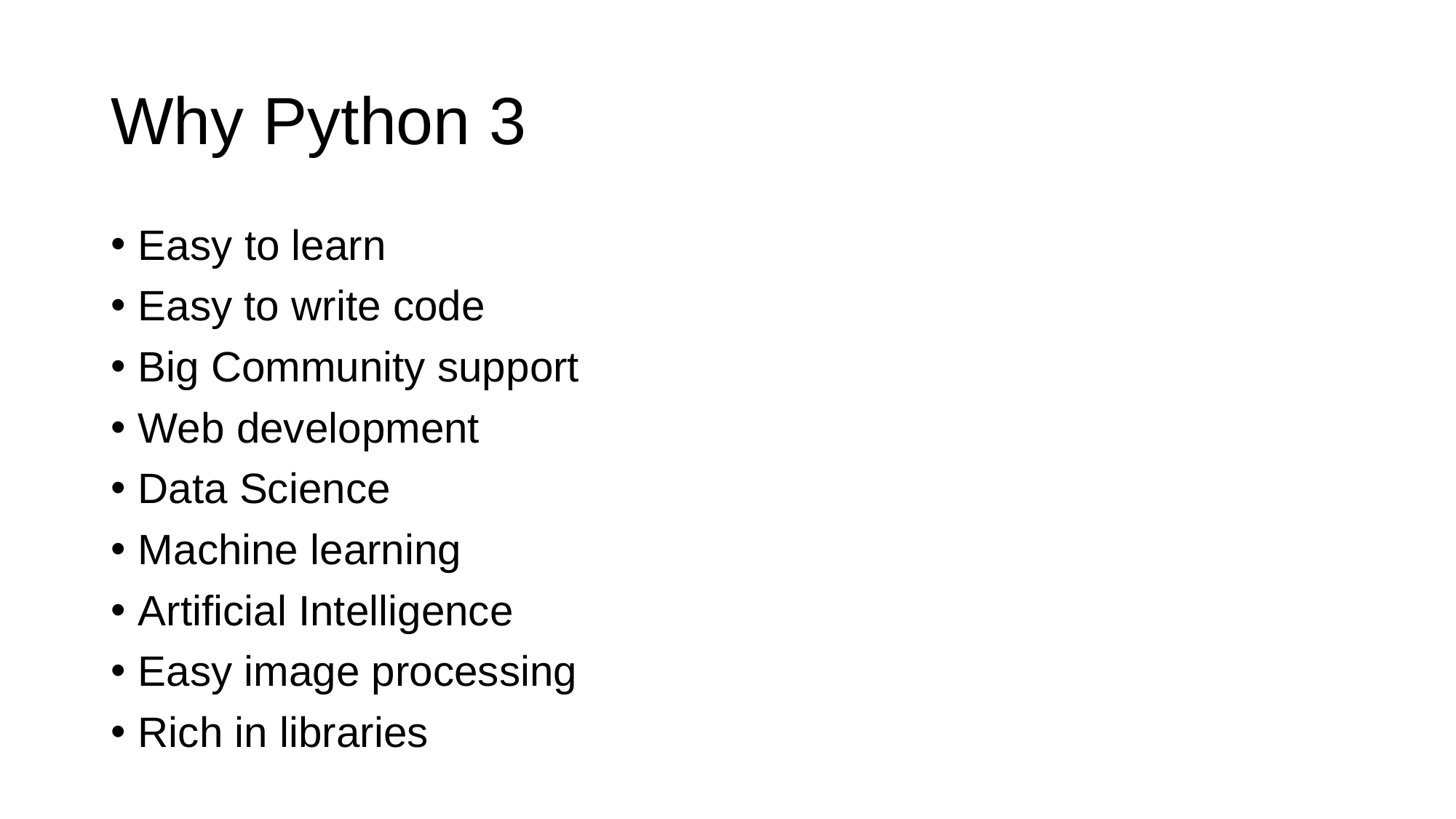

# Why Python 3
Easy to learn
Easy to write code
Big Community support
Web development
Data Science
Machine learning
Artificial Intelligence
Easy image processing
Rich in libraries